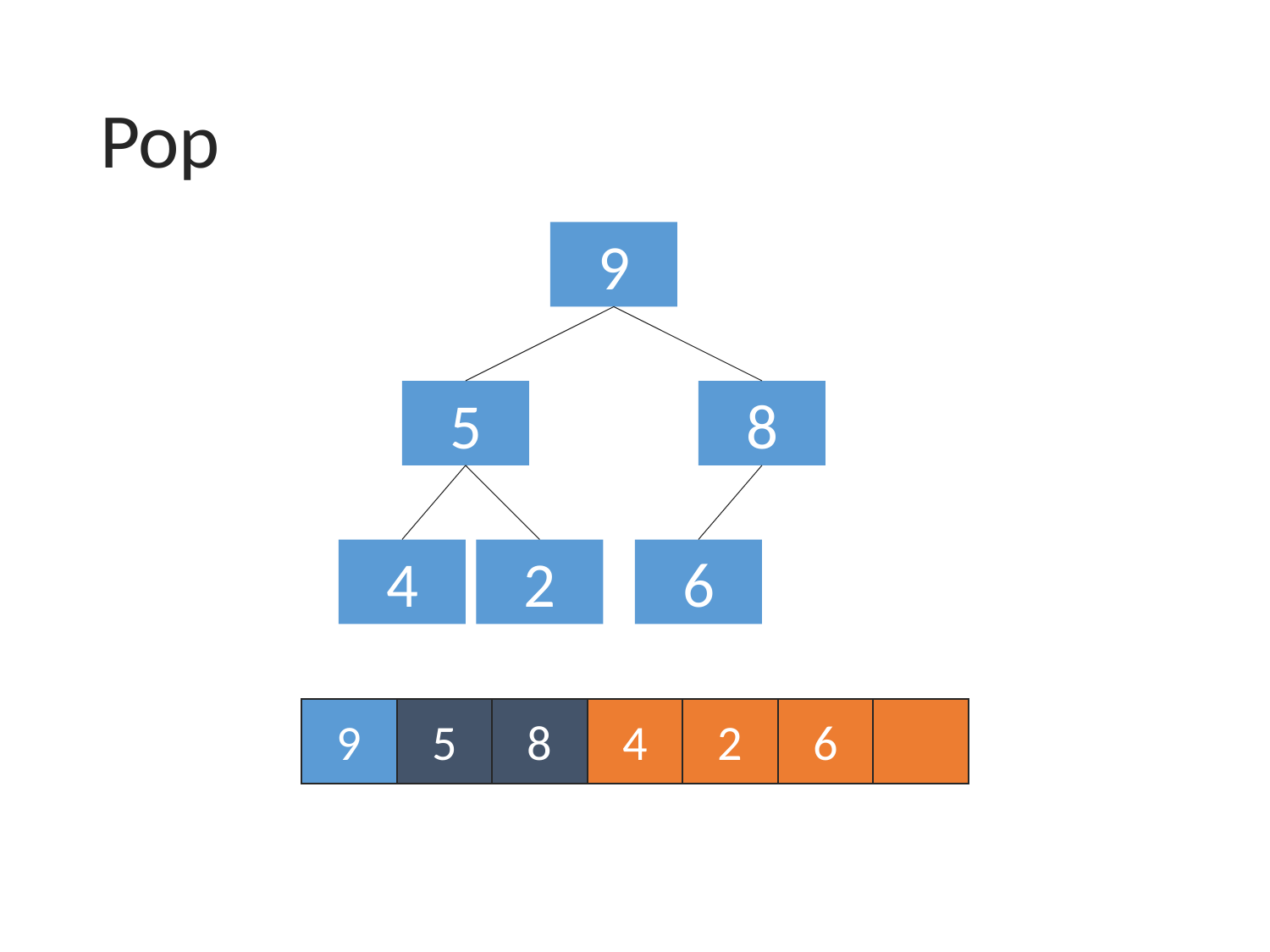

# Pop
9
5
8
4
2
6
9
5
8
4
2
6